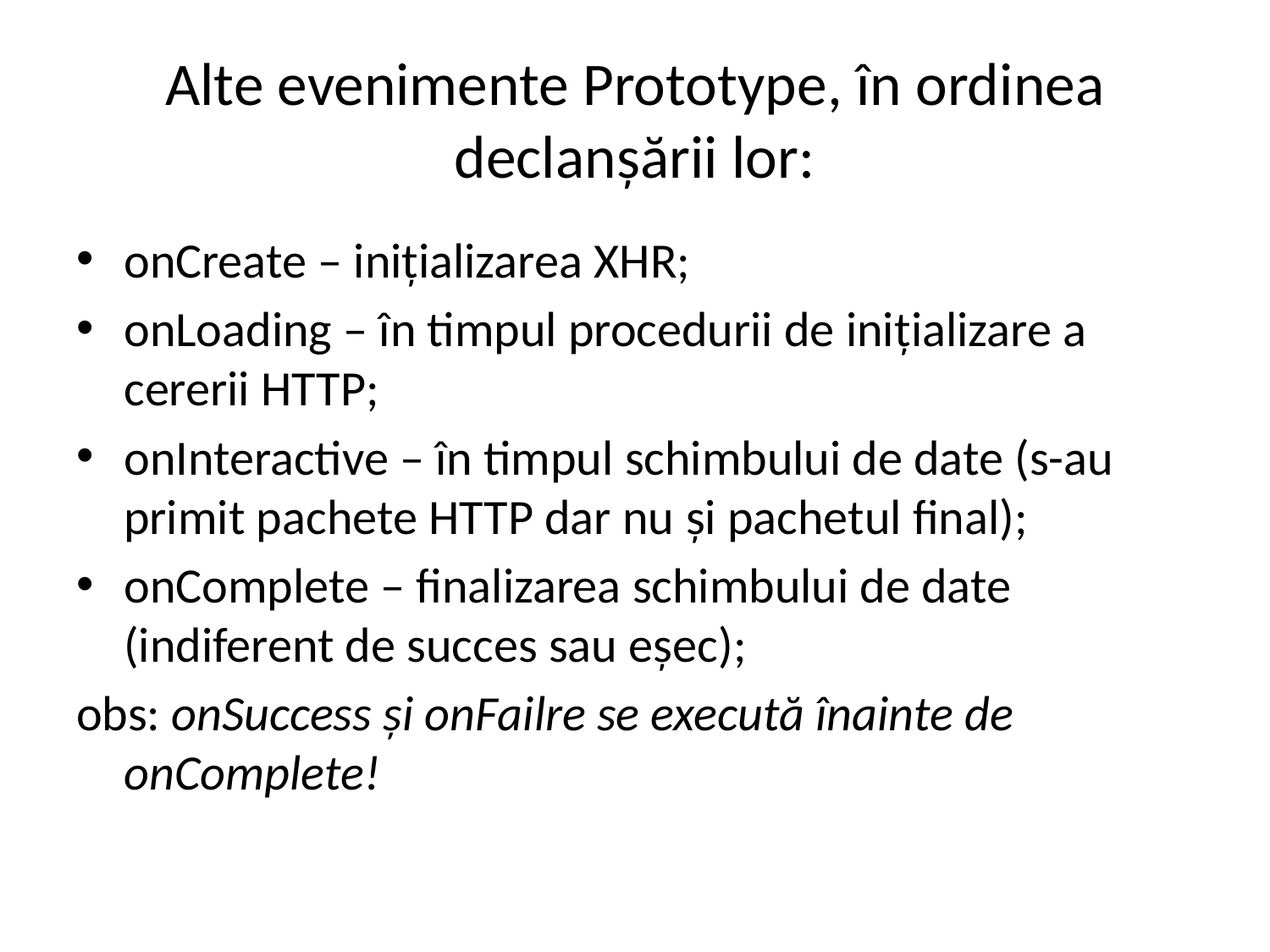

# Alte evenimente Prototype, în ordinea declanșării lor:
onCreate – inițializarea XHR;
onLoading – în timpul procedurii de inițializare a cererii HTTP;
onInteractive – în timpul schimbului de date (s-au primit pachete HTTP dar nu și pachetul final);
onComplete – finalizarea schimbului de date (indiferent de succes sau eșec);
obs: onSuccess și onFailre se execută înainte de onComplete!